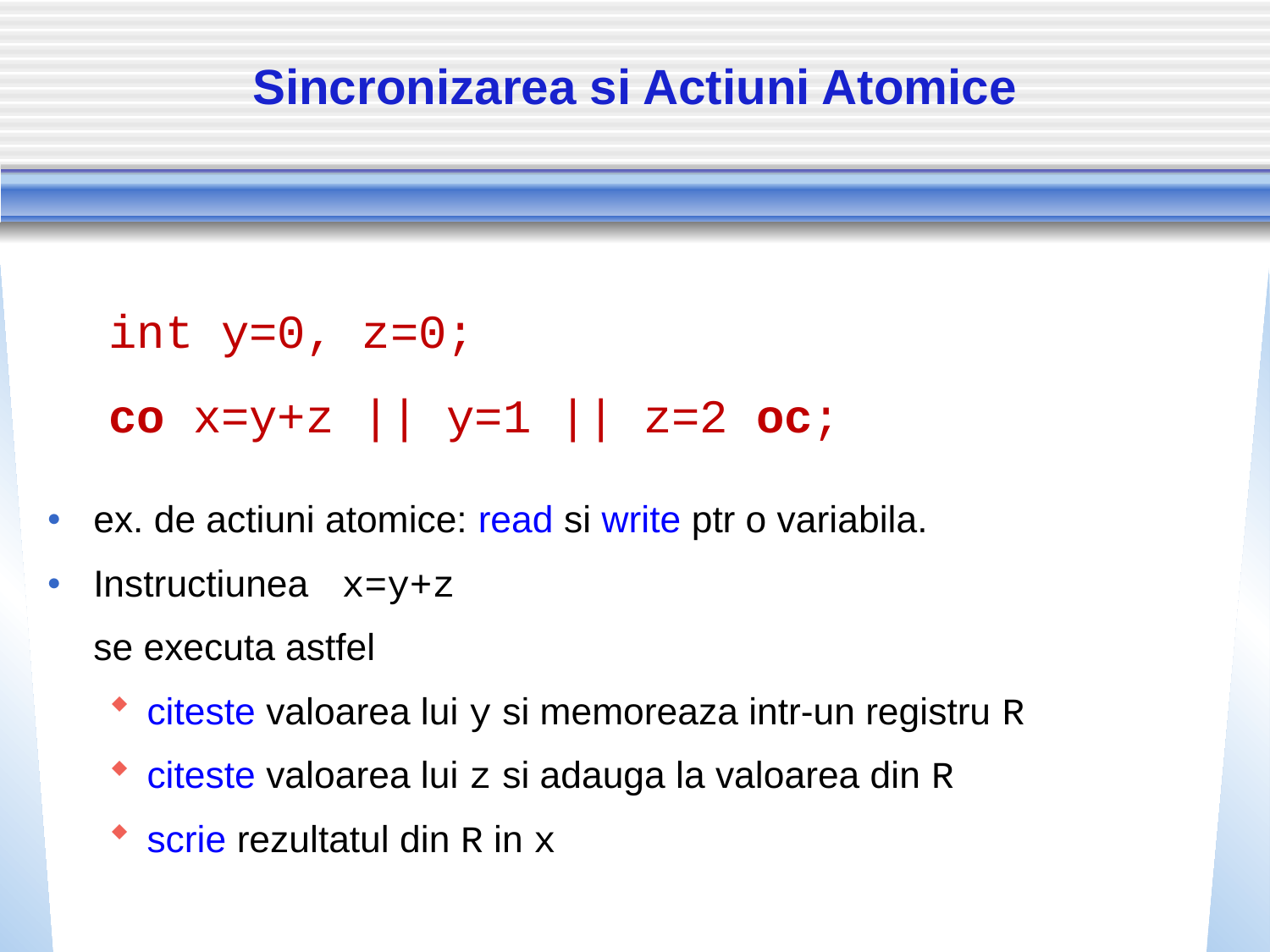

# Sincronizarea si Actiuni Atomice

int y=0, z=0;

co x=y+z || y=1 || z=2 oc;

ex. de actiuni atomice: read si write ptr o variabila.
Instructiunea  x=y+z
	se executa astfel
citeste valoarea lui y si memoreaza intr-un registru R
citeste valoarea lui z si adauga la valoarea din R
scrie rezultatul din R in x